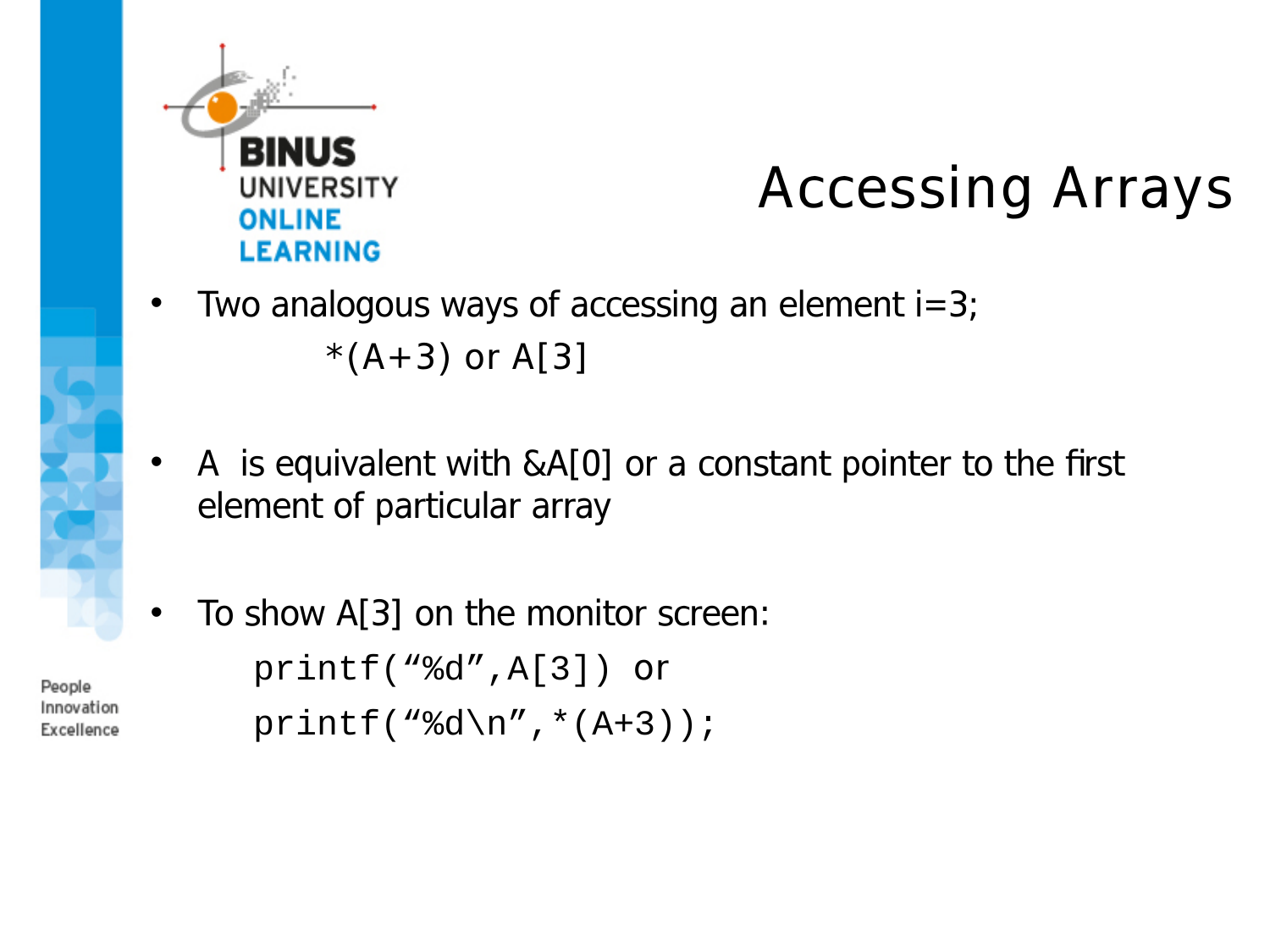

# Accessing Arrays
Two analogous ways of accessing an element i=3;
		*(A+3) or A[3]

A  is equivalent with &A[0] or a constant pointer to the first element of particular array

To show A[3] on the monitor screen:
	printf(“%d”,A[3]) or
	printf(“%d\n”,*(A+3));